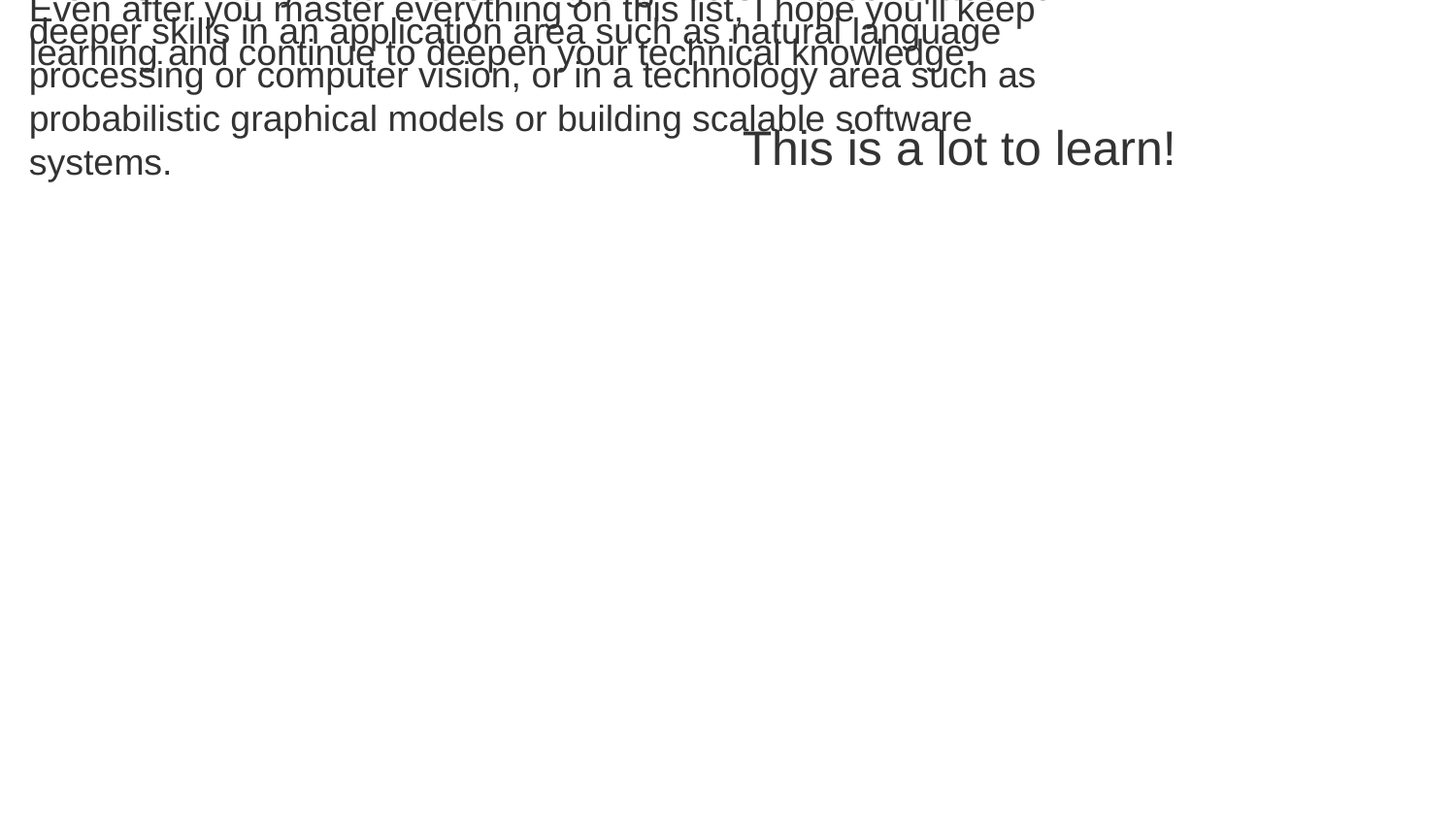

Even after you master everything on this list, I hope you'll keep learning and continue to deepen your technical knowledge.
I've known many machine learning engineers who benefitted from deeper skills in an application area such as natural language processing or computer vision, or in a technology area such as probabilistic graphical models or building scalable software systems.
This is a lot to learn!